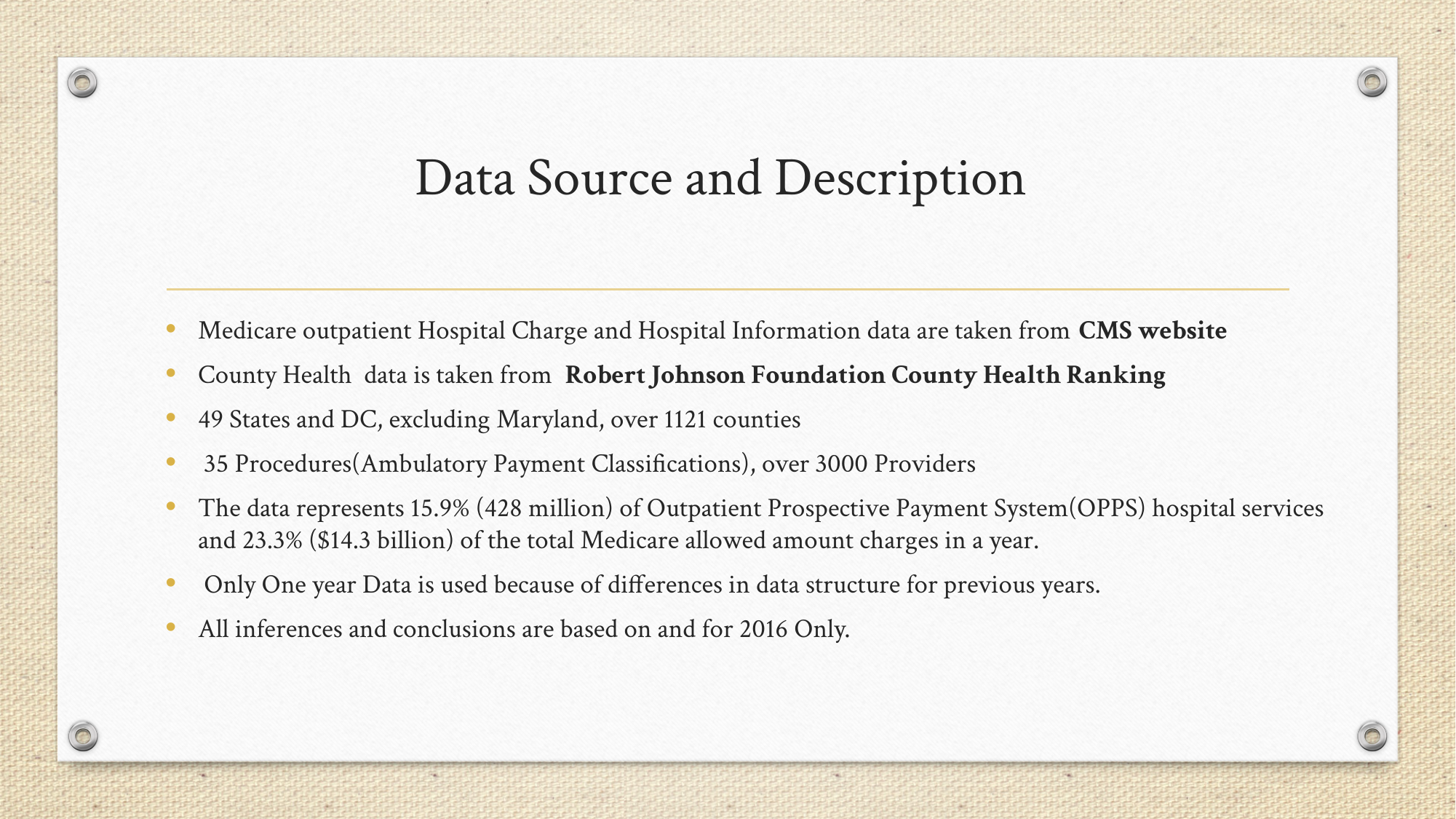

# Data Source and Description
Medicare outpatient Hospital Charge and Hospital Information data are taken from CMS website
County Health  data is taken from  Robert Johnson Foundation County Health Ranking
49 States and DC, excluding Maryland, over 1121 counties
 35 Procedures(Ambulatory Payment Classifications), over 3000 Providers
The data represents 15.9% (428 million) of Outpatient Prospective Payment System(OPPS) hospital services and 23.3% ($14.3 billion) of the total Medicare allowed amount charges in a year.
 Only One year Data is used because of differences in data structure for previous years.
All inferences and conclusions are based on and for 2016 Only.